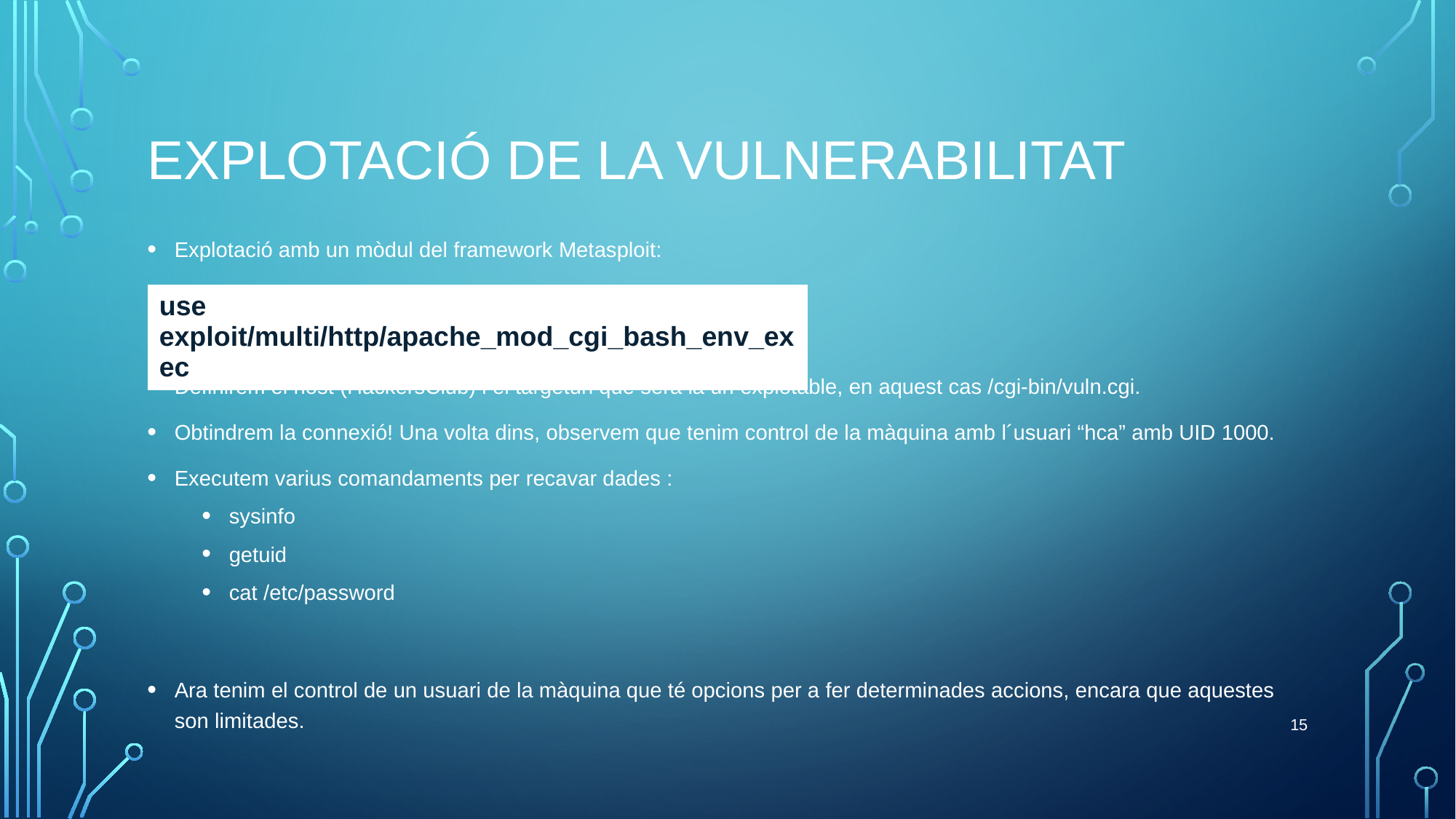

# Explotació de la vulnerabilitat
Explotació amb un mòdul del framework Metasploit:

Definirem el host (HackersClub) i el targeturi que serà la url explotable, en aquest cas /cgi-bin/vuln.cgi.
Obtindrem la connexió! Una volta dins, observem que tenim control de la màquina amb l´usuari “hca” amb UID 1000.
Executem varius comandaments per recavar dades :
sysinfo
getuid
cat /etc/password

Ara tenim el control de un usuari de la màquina que té opcions per a fer determinades accions, encara que aquestes son limitades.
| use exploit/multi/http/apache\_mod\_cgi\_bash\_env\_exec |
| --- |
15